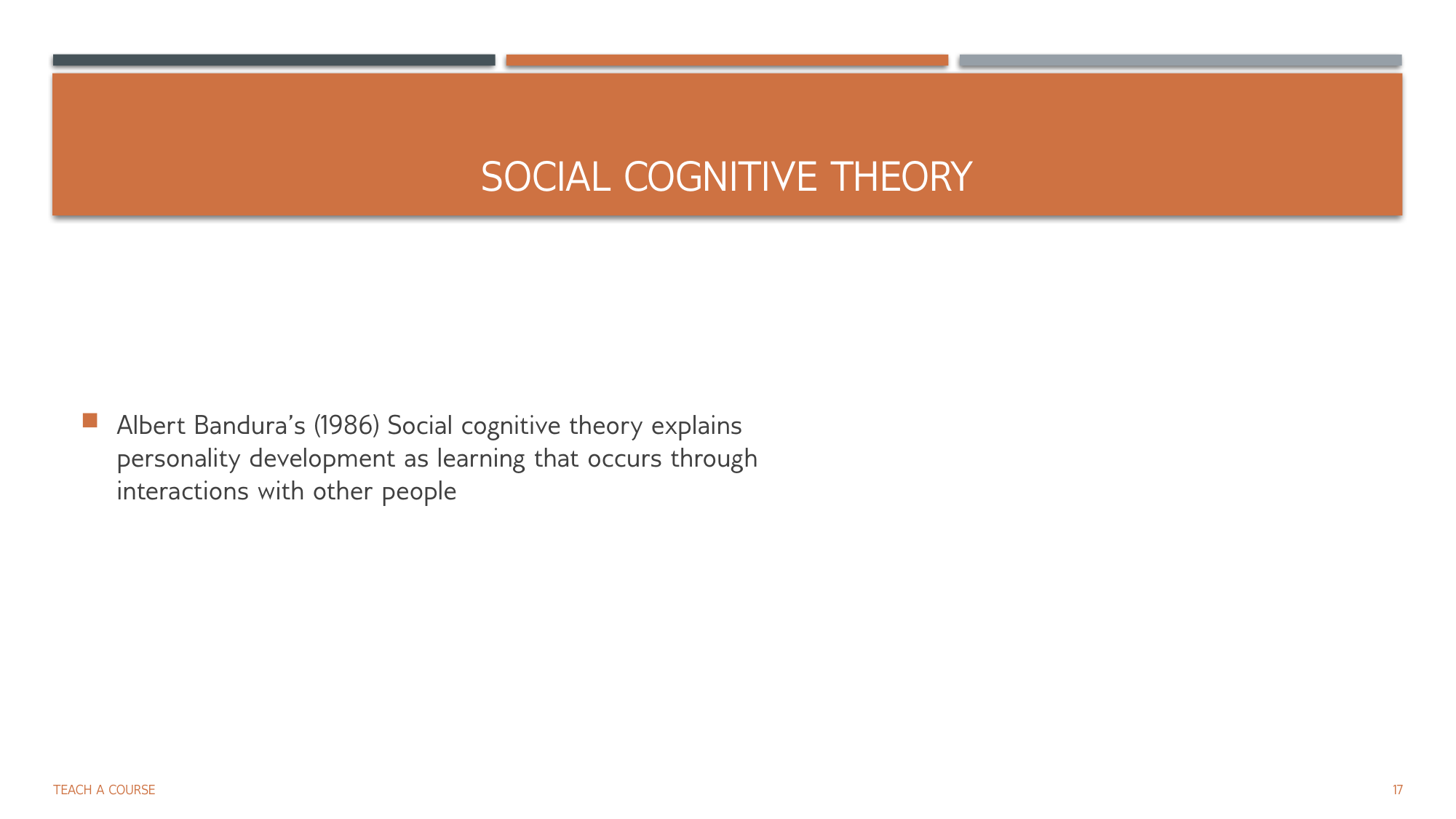

# Social cognitive theory
Albert Bandura’s (1986) Social cognitive theory explains personality development as learning that occurs through interactions with other people

Teach a Course
17